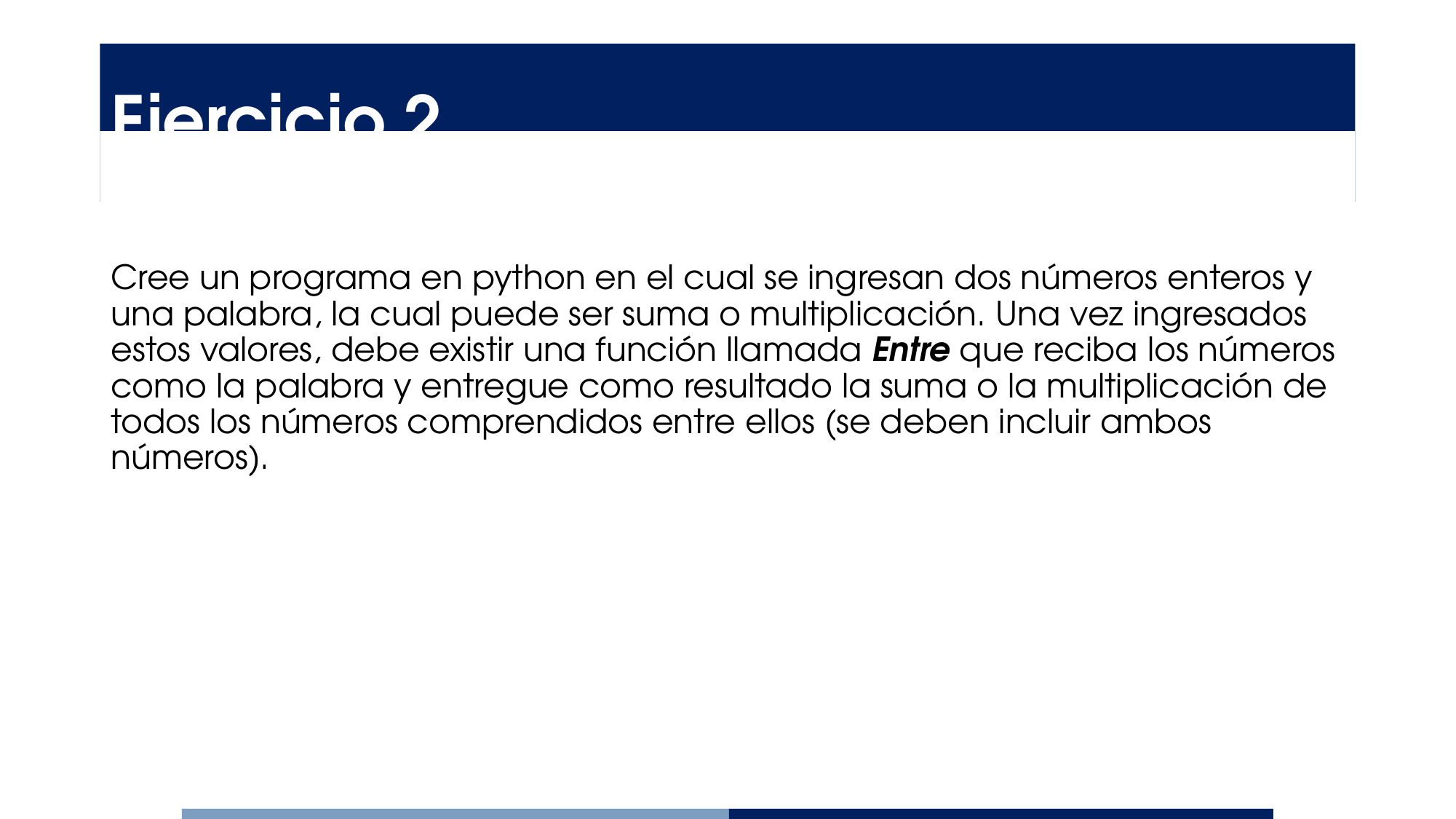

# Ejercicio 2
Cree un programa en python en el cual se ingresan dos números enteros y una palabra, la cual puede ser suma o multiplicación. Una vez ingresados estos valores, debe existir una función llamada Entre que reciba los números como la palabra y entregue como resultado la suma o la multiplicación de todos los números comprendidos entre ellos (se deben incluir ambos números).